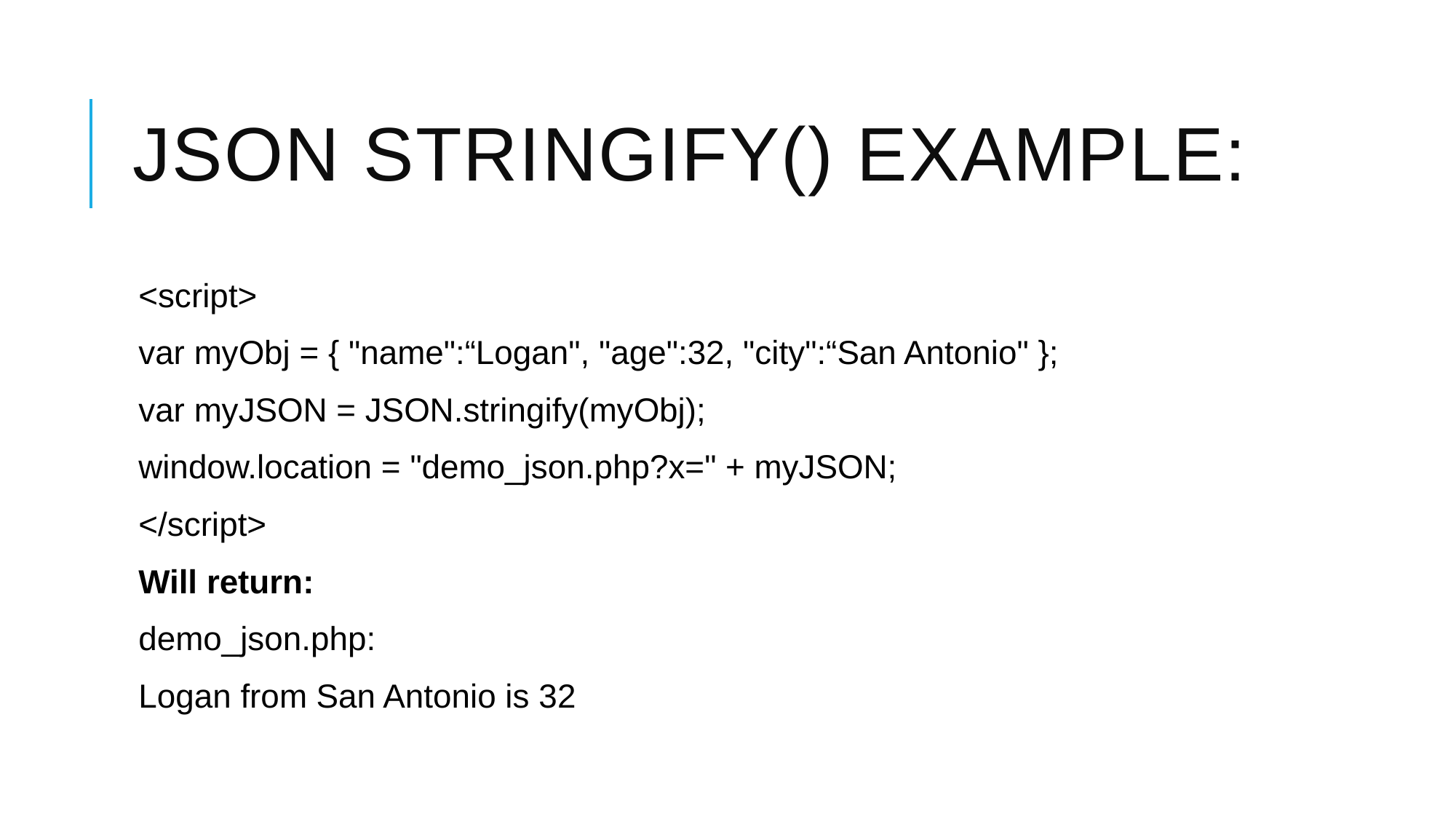

# JSON Stringify() Example:
<script>
var myObj = { "name":“Logan", "age":32, "city":“San Antonio" };
var myJSON = JSON.stringify(myObj);
window.location = "demo_json.php?x=" + myJSON;
</script>
Will return:
demo_json.php:
Logan from San Antonio is 32